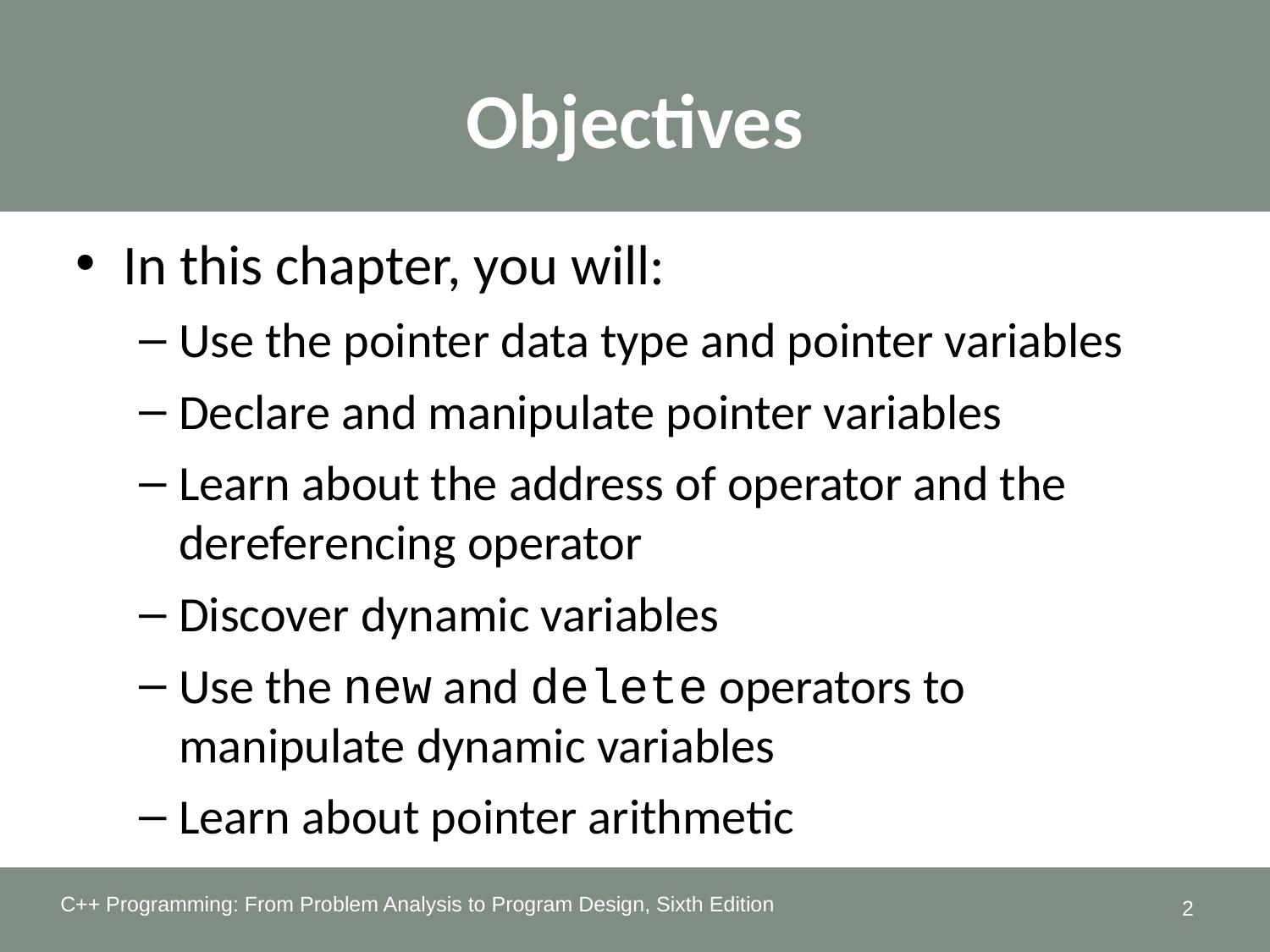

Objectives
In this chapter, you will:
Use the pointer data type and pointer variables
Declare and manipulate pointer variables
Learn about the address of operator and the dereferencing operator
Discover dynamic variables
Use the new and delete operators to manipulate dynamic variables
Learn about pointer arithmetic
C++ Programming: From Problem Analysis to Program Design, Sixth Edition
2